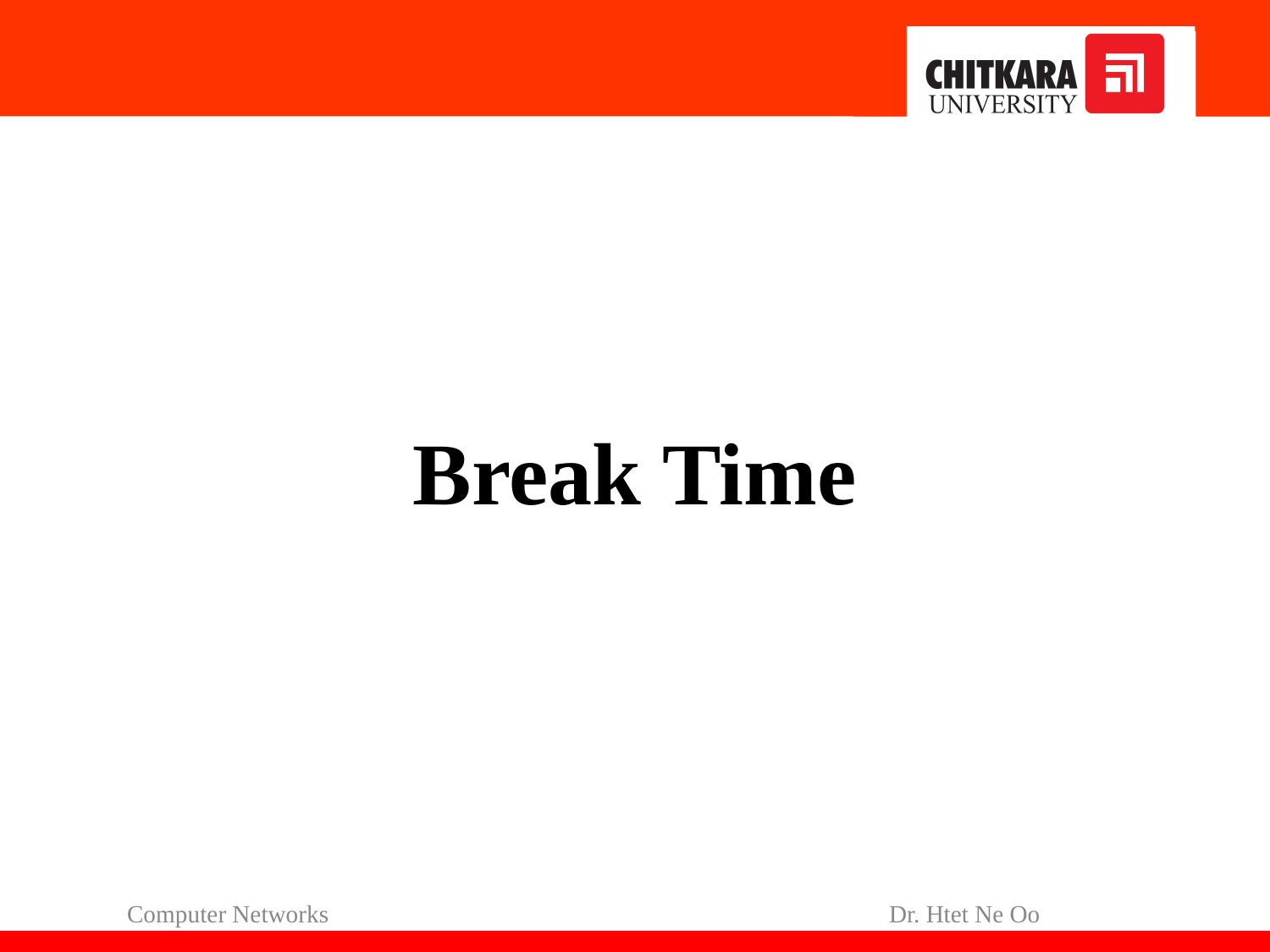

# Break Time
Computer Networks					Dr. Htet Ne Oo